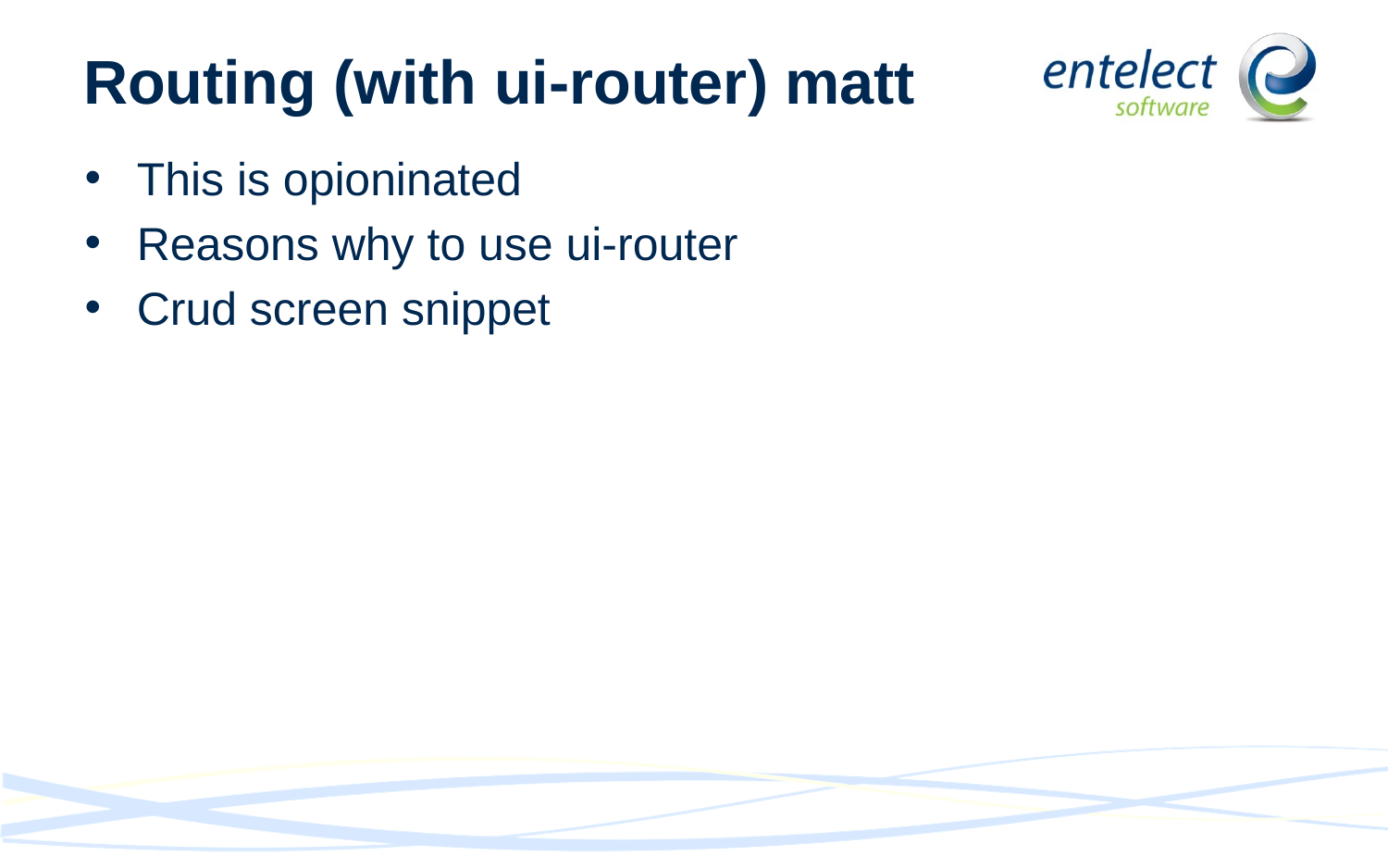

# Routing (with ui-router) matt
This is opioninated
Reasons why to use ui-router
Crud screen snippet